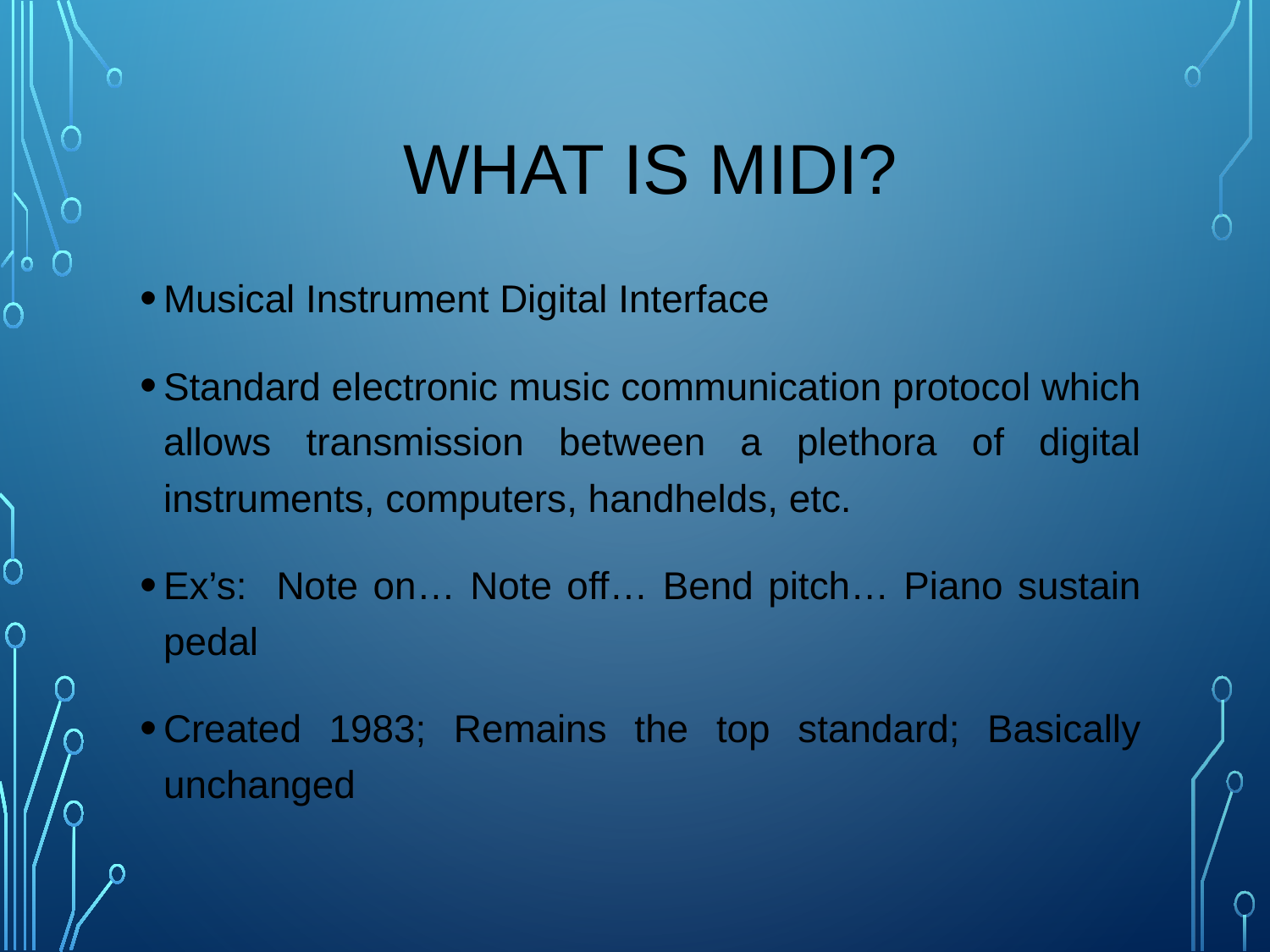

# what is midi?
Musical Instrument Digital Interface
Standard electronic music communication protocol which allows transmission between a plethora of digital instruments, computers, handhelds, etc.
Ex’s:  Note on… Note off… Bend pitch… Piano sustain pedal
Created 1983; Remains the top standard; Basically unchanged